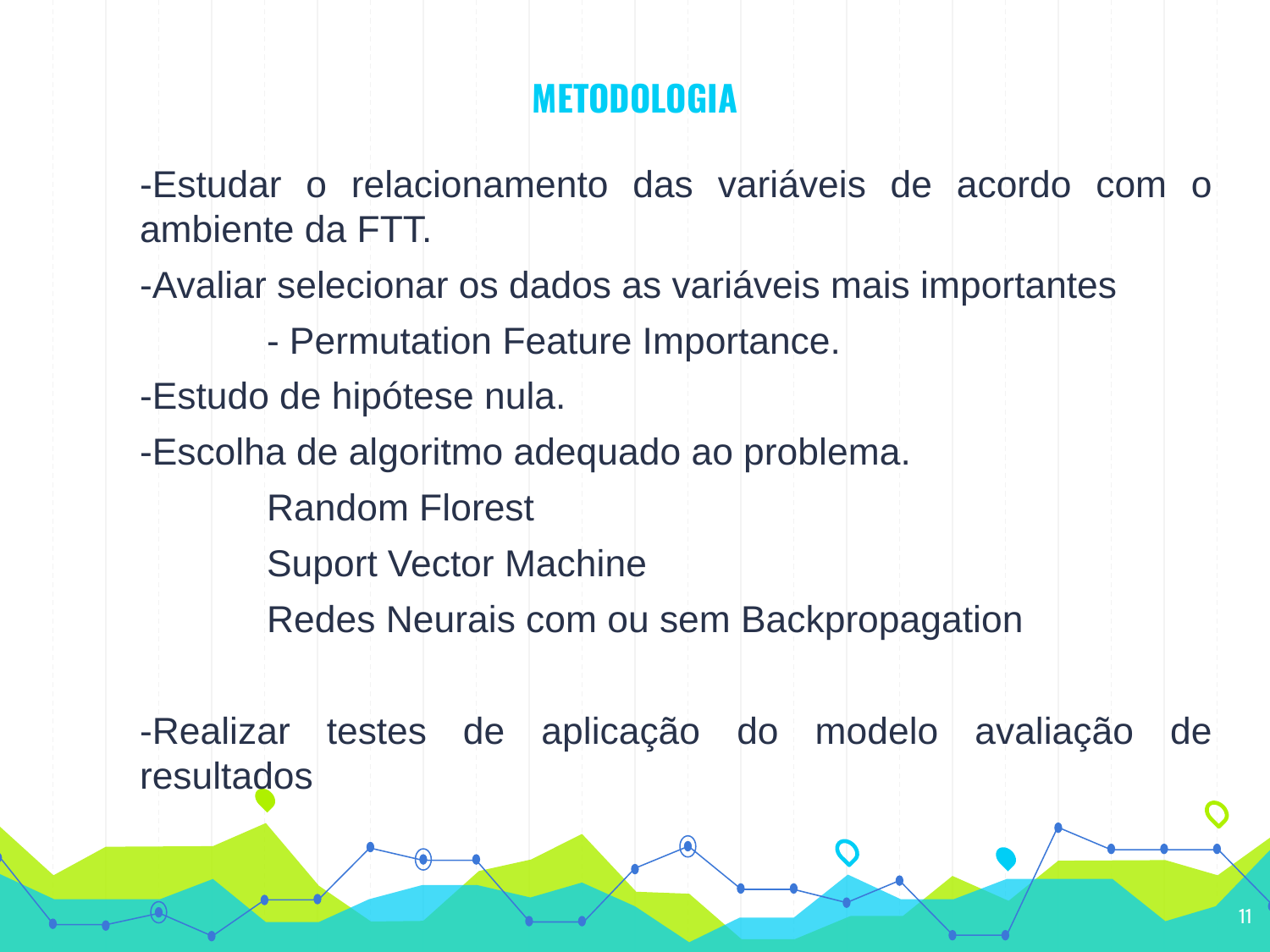

METODOLOGIA
-Estudar o relacionamento das variáveis de acordo com o ambiente da FTT.
-Avaliar selecionar os dados as variáveis mais importantes
	- Permutation Feature Importance.
-Estudo de hipótese nula.
-Escolha de algoritmo adequado ao problema.
	Random Florest
	Suport Vector Machine
	Redes Neurais com ou sem Backpropagation

-Realizar testes de aplicação do modelo avaliação de resultados

11